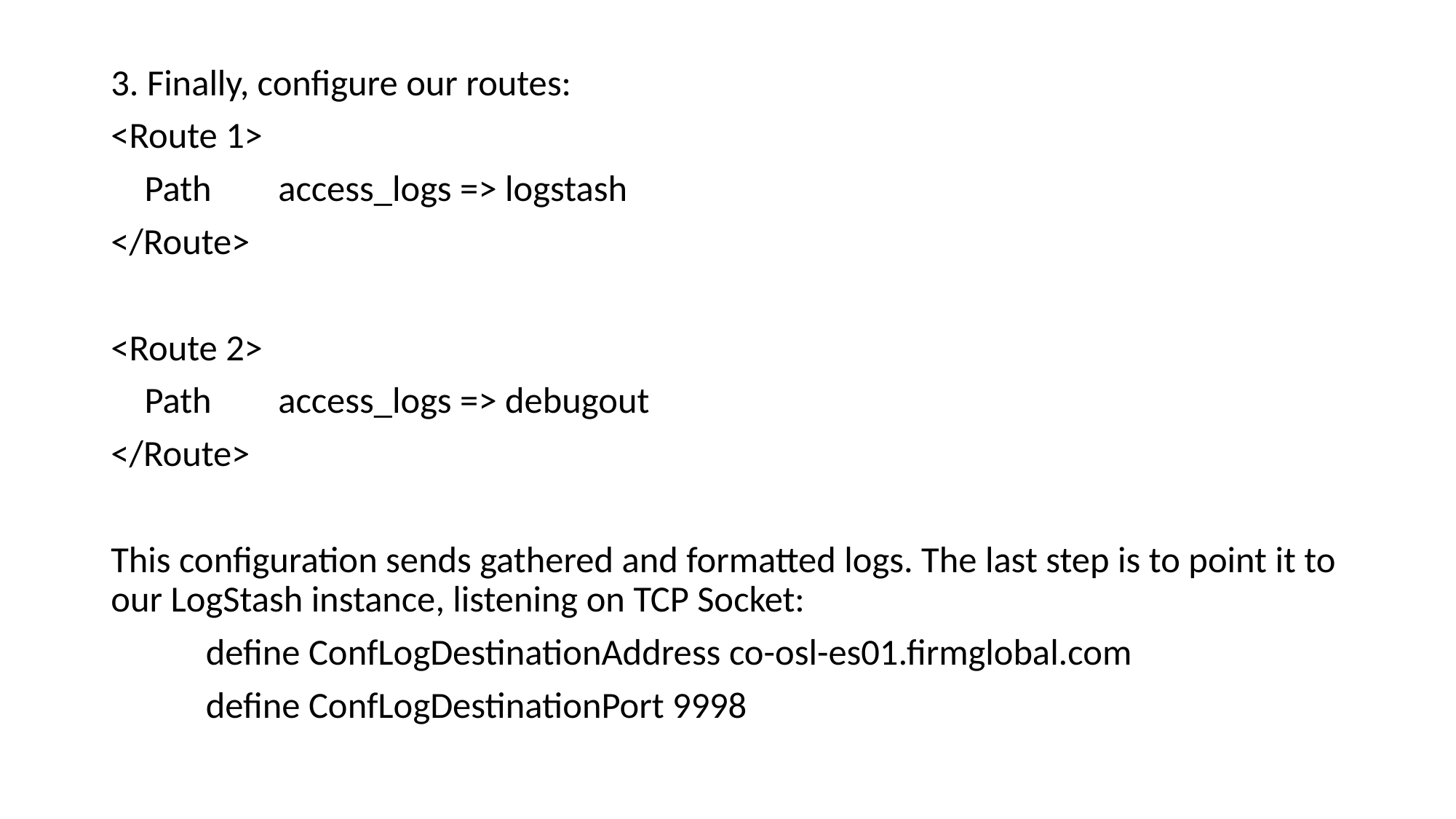

3. Finally, configure our routes:
<Route 1>
    Path        access_logs => logstash
</Route>

<Route 2>
    Path        access_logs => debugout
</Route>

This configuration sends gathered and formatted logs. The last step is to point it to our LogStash instance, listening on TCP Socket:
	define ConfLogDestinationAddress co-osl-es01.firmglobal.com
	define ConfLogDestinationPort 9998